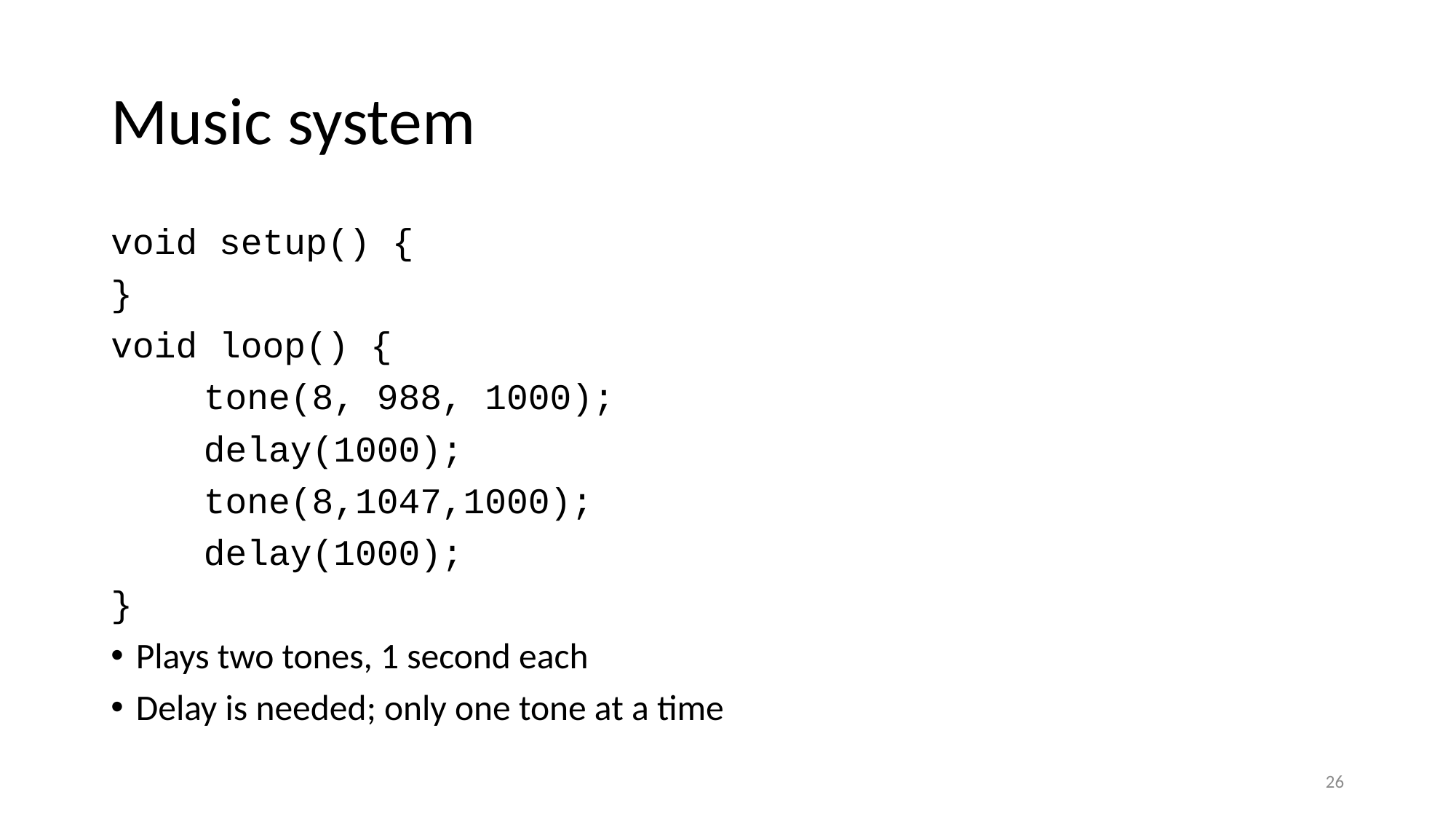

# Music system
void setup() {
}
void loop() {
	tone(8, 988, 1000);
	delay(1000);
	tone(8,1047,1000);
	delay(1000);
}
Plays two tones, 1 second each
Delay is needed; only one tone at a time
26